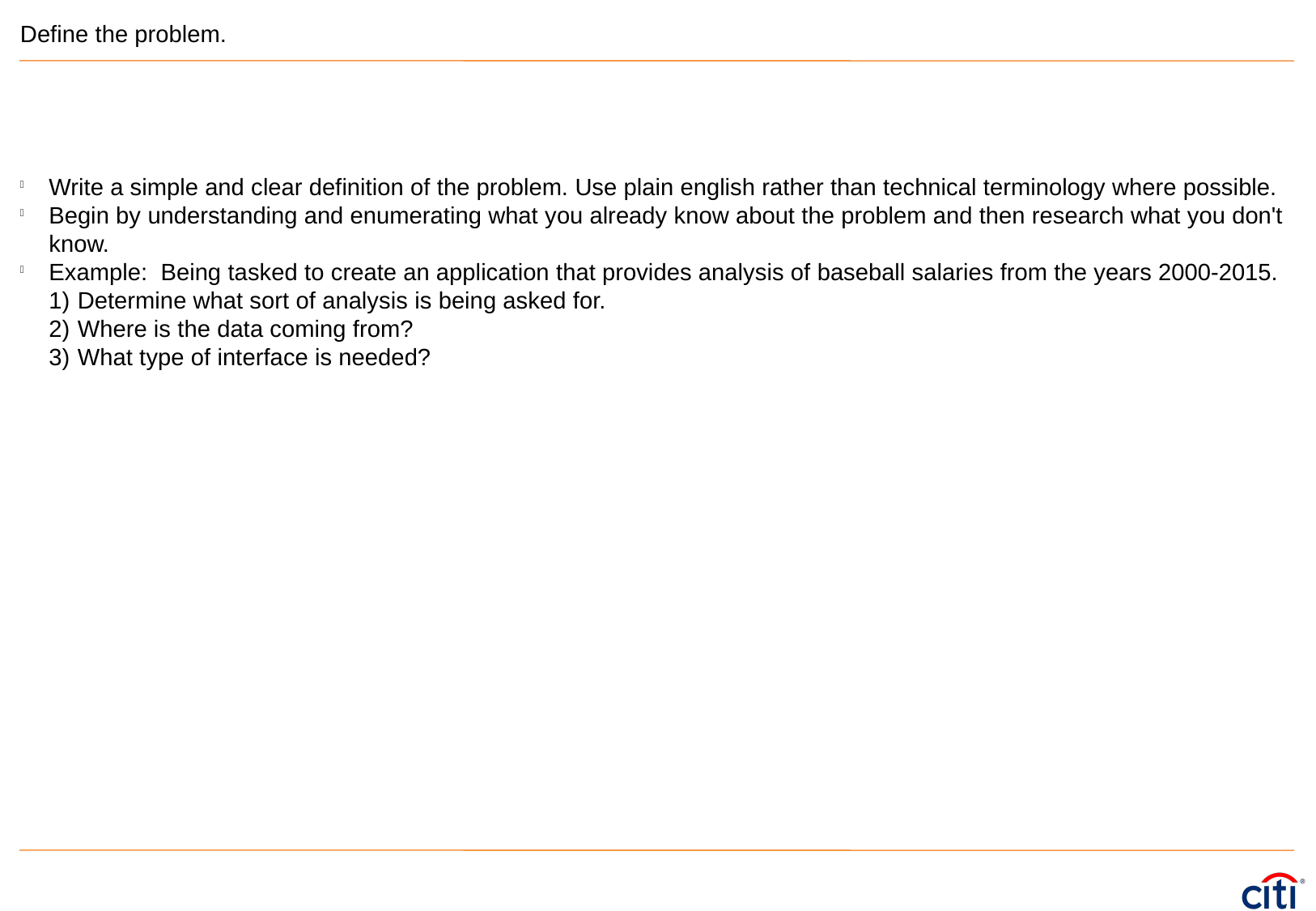

Define the problem.
Write a simple and clear definition of the problem. Use plain english rather than technical terminology where possible.
Begin by understanding and enumerating what you already know about the problem and then research what you don't know.
Example:  Being tasked to create an application that provides analysis of baseball salaries from the years 2000-2015.
Determine what sort of analysis is being asked for.
Where is the data coming from?
What type of interface is needed?